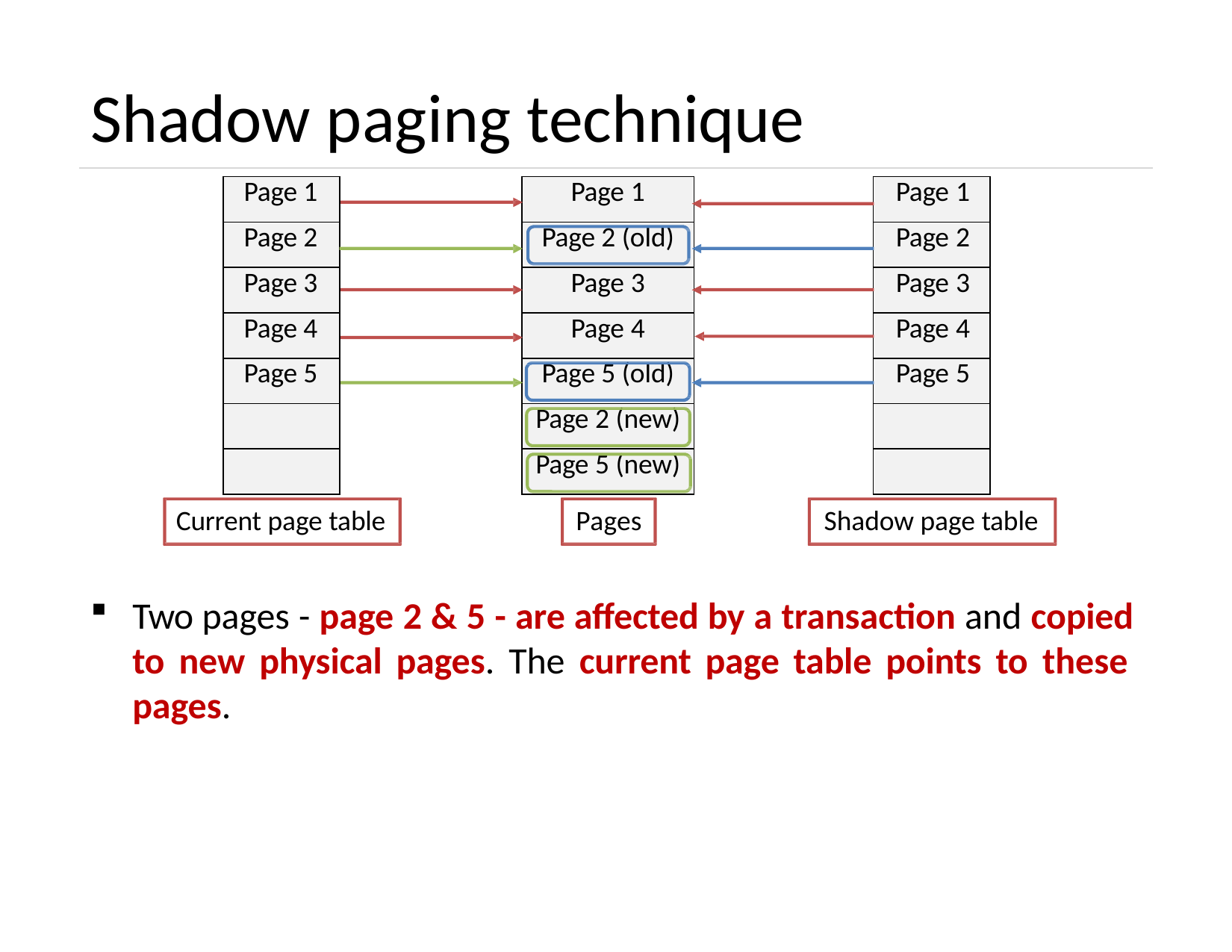

# Shadow paging technique

| Page 1 |
| --- |
| Page 2 |
| Page 3 |
| Page 4 |
| Page 5 |
|  |
|  |
| Page 1 |
| --- |
| Page 2 (old) |
| Page 3 |
| Page 4 |
| Page 5 (old) |
| Page 2 (new) |
| Page 5 (new) |
| Page 1 |
| --- |
| Page 2 |
| Page 3 |
| Page 4 |
| Page 5 |
|  |
|  |

Current page table
Pages
Shadow page table
Two pages - page 2 & 5 - are affected by a transaction and copied  to new physical pages. The current page table points to these  pages.
Unit – 6: Transaction Management
Darshan Institute of Engineering & Technology
51